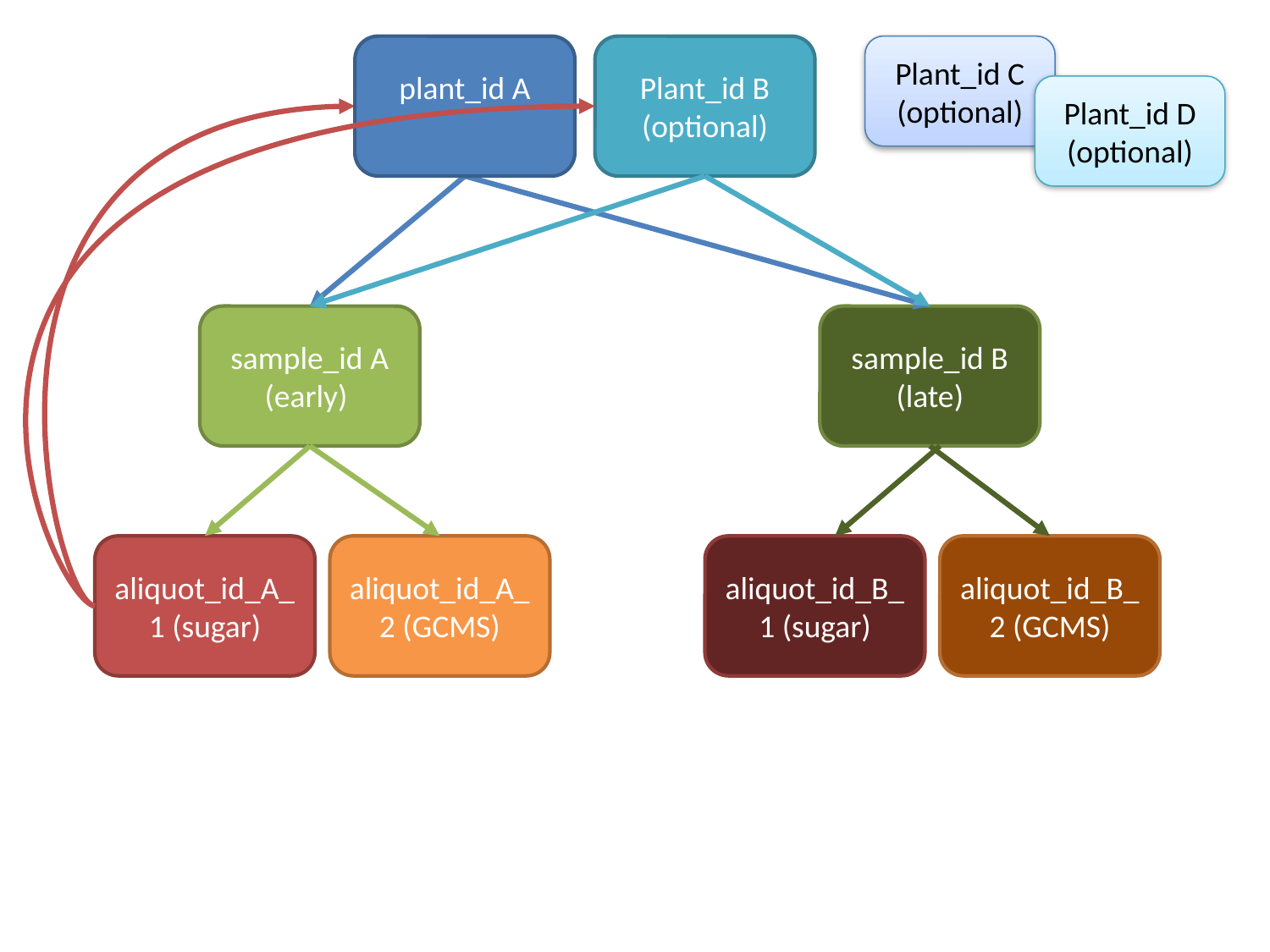

Plant_id C
(optional)
plant_id A

Plant_id B
(optional)
Plant_id D
(optional)
sample_id A
(early)
sample_id B
(late)
aliquot_id_A_1 (sugar)
aliquot_id_A_2 (GCMS)
aliquot_id_B_1 (sugar)
aliquot_id_B_2 (GCMS)